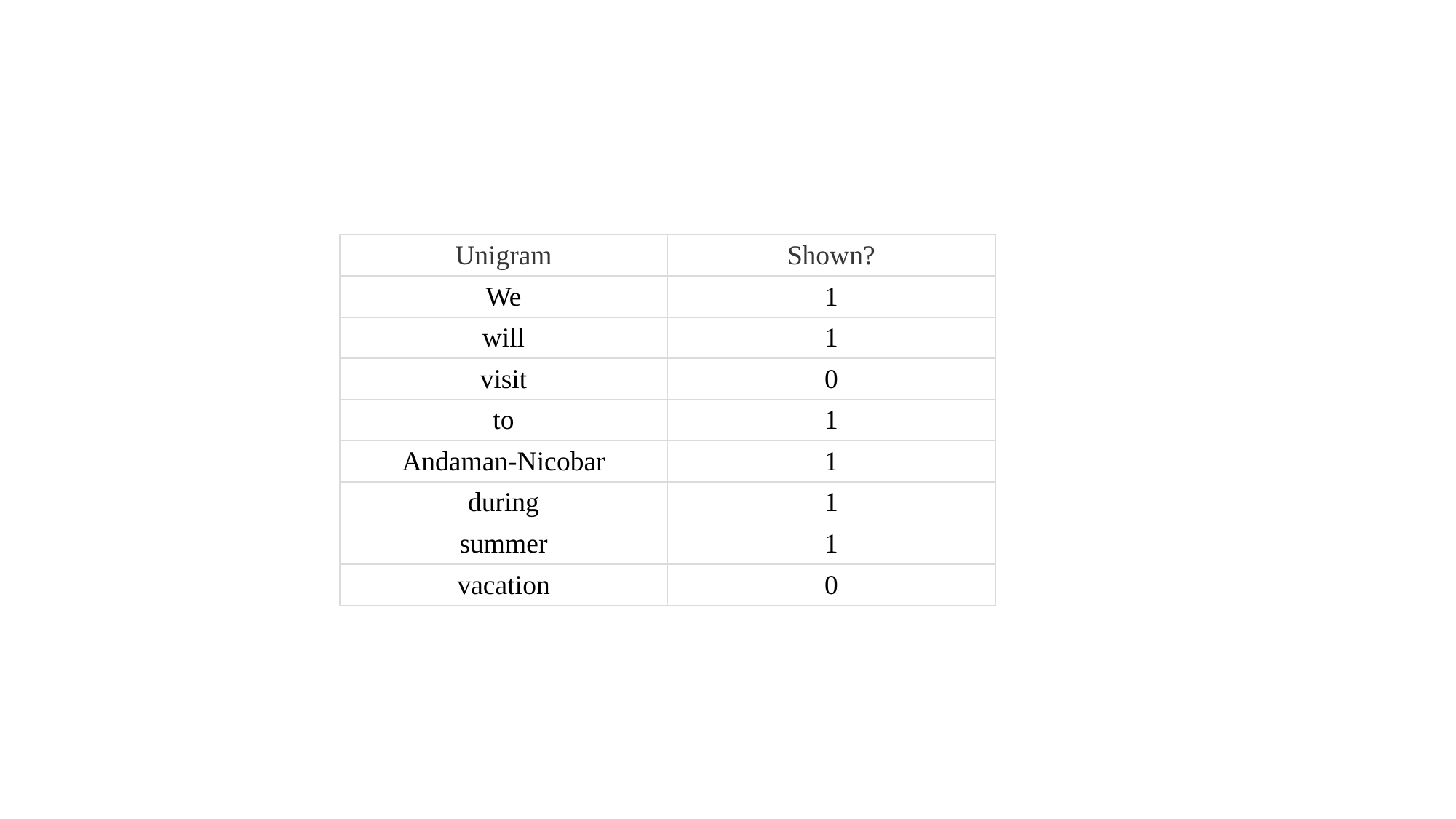

#
| Unigram | Shown? |
| --- | --- |
| We | 1 |
| will | 1 |
| visit | 0 |
| to | 1 |
| Andaman-Nicobar | 1 |
| during | 1 |
| summer | 1 |
| vacation | 0 |